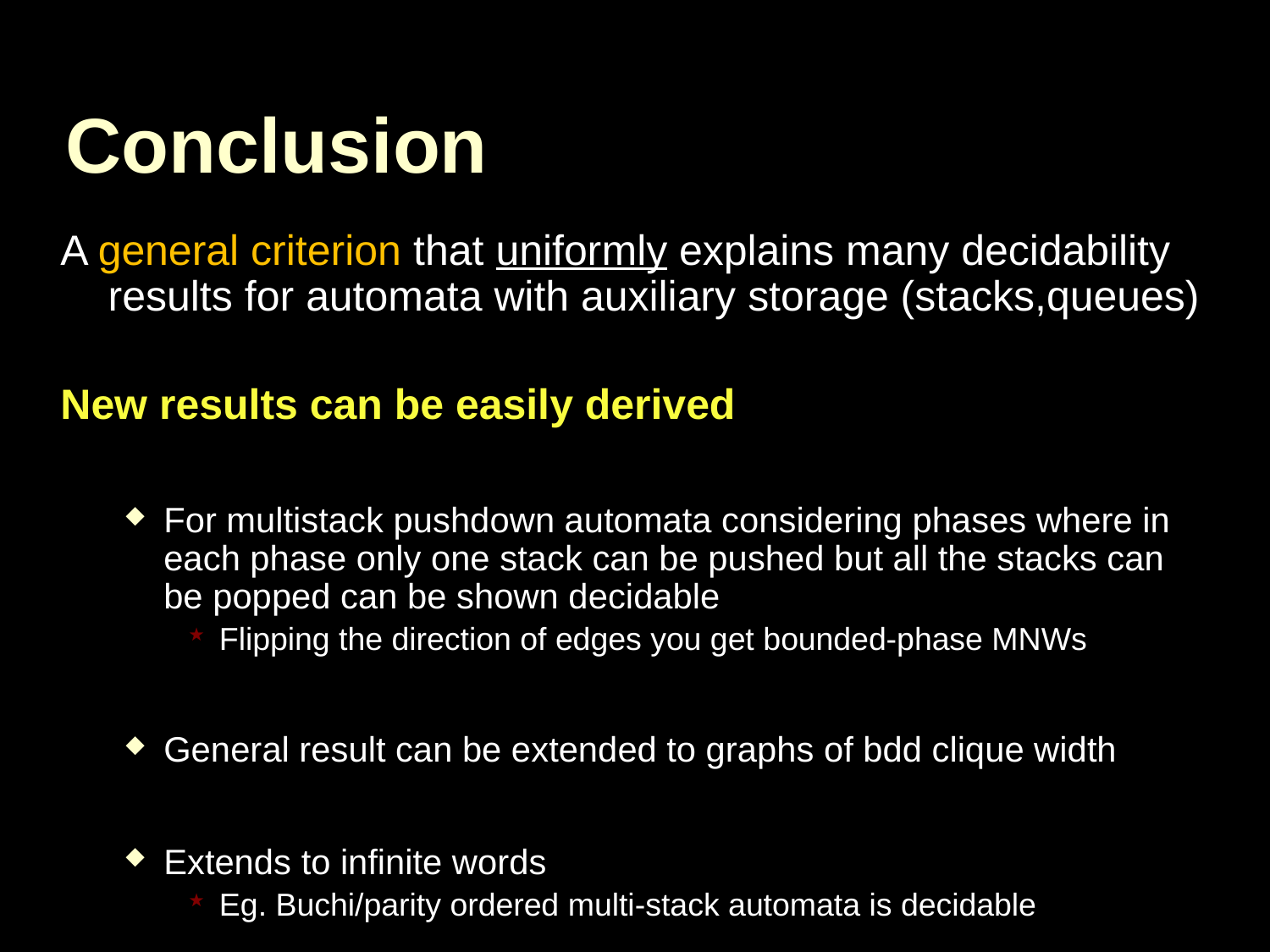

# Conclusion
A general criterion that uniformly explains many decidability results for automata with auxiliary storage (stacks,queues)

New results can be easily derived

For multistack pushdown automata considering phases where in each phase only one stack can be pushed but all the stacks can be popped can be shown decidable
Flipping the direction of edges you get bounded-phase MNWs

General result can be extended to graphs of bdd clique width

Extends to infinite words
Eg. Buchi/parity ordered multi-stack automata is decidable